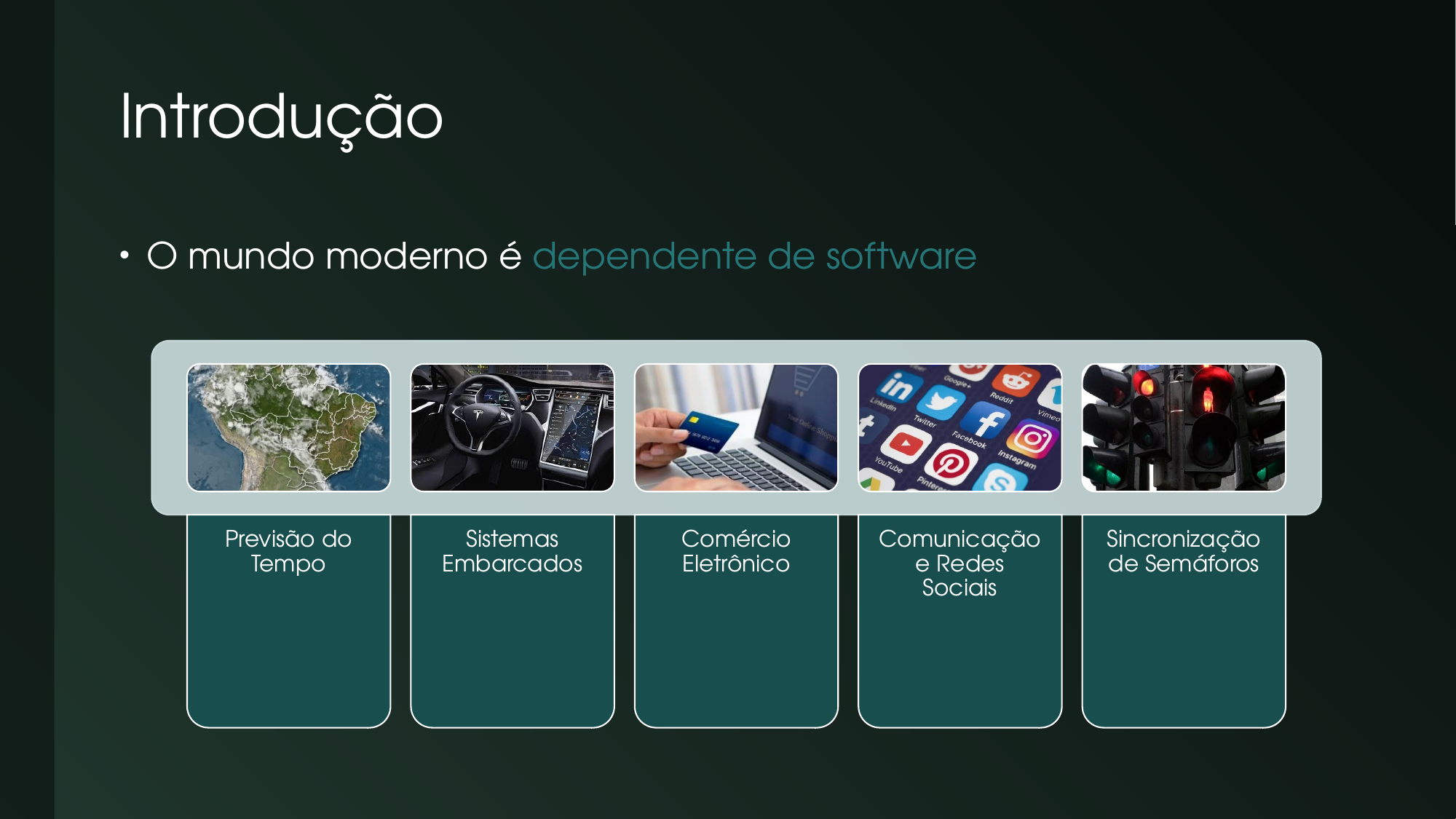

# Introdução
O mundo moderno é dependente de software
Previsão do Tempo
Sistemas Embarcados
Comércio Eletrônico
Comunicação e Redes Sociais
Sincronização de Semáforos